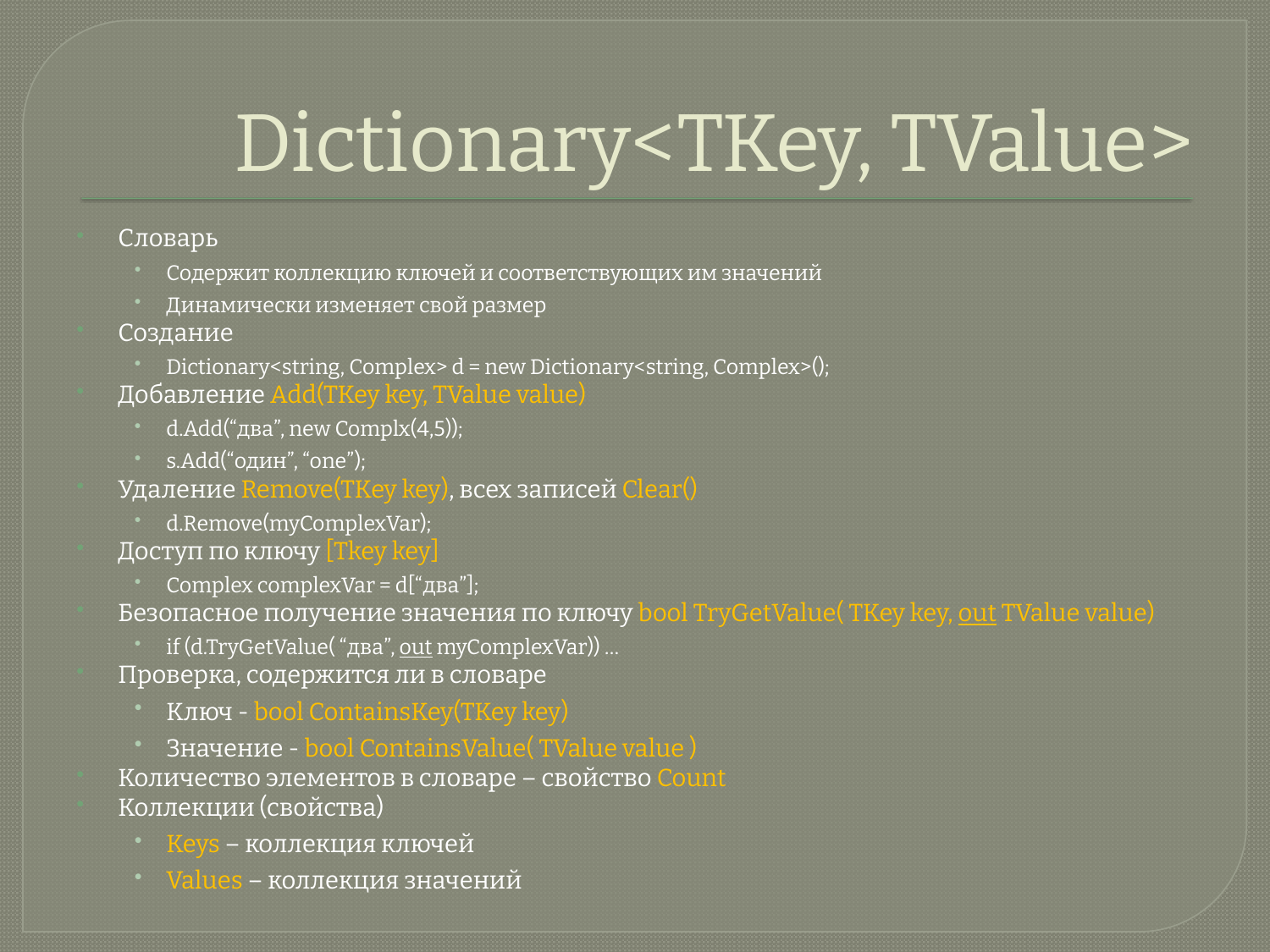

# Dictionary<TKey, TValue>
Словарь
Содержит коллекцию ключей и соответствующих им значений
Динамически изменяет свой размер
Создание
Dictionary<string, Complex> d = new Dictionary<string, Complex>();
Добавление Add(TKey key, TValue value)
d.Add(“два”, new Complx(4,5));
s.Add(“один”, “one”);
Удаление Remove(TKey key), всех записей Clear()
d.Remove(myComplexVar);
Доступ по ключу [Tkey key]
Complex complexVar = d[“два”];
Безопасное получение значения по ключу bool TryGetValue( TKey key, out TValue value)
if (d.TryGetValue( “два”, out myComplexVar)) …
Проверка, содержится ли в словаре
Ключ - bool ContainsKey(TKey key)
Значение - bool ContainsValue( TValue value )
Количество элементов в словаре – свойство Count
Коллекции (свойства)
Keys – коллекция ключей
Values – коллекция значений